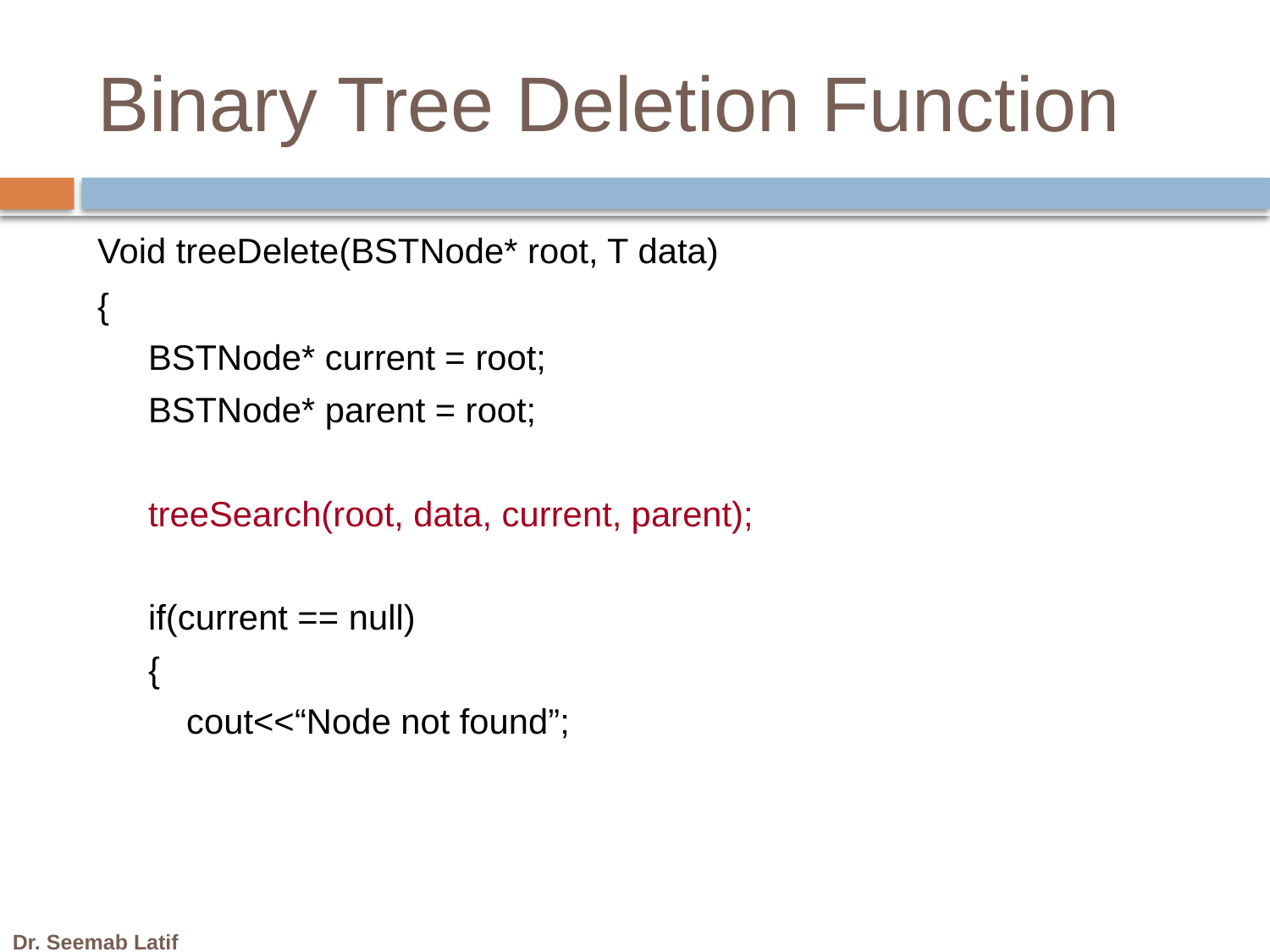

# Binary Tree Deletion Function
Void treeDelete(BSTNode* root, T data)
{
BSTNode* current = root;
BSTNode* parent = root;

treeSearch(root, data, current, parent);

if(current == null)
{
	cout<<“Node not found”;